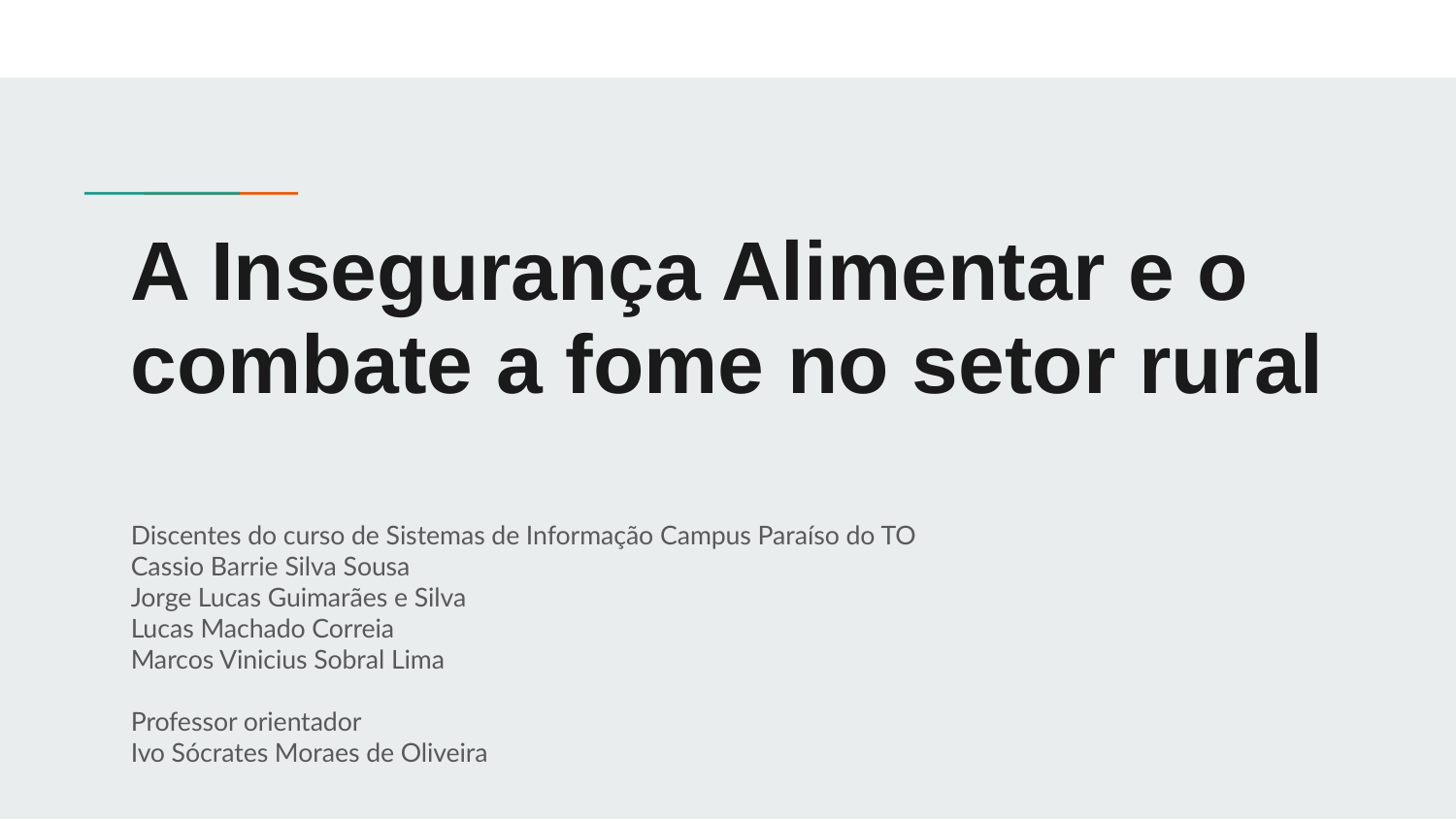

# A Insegurança Alimentar e o combate a fome no setor rural
Discentes do curso de Sistemas de Informação Campus Paraíso do TO
Cassio Barrie Silva Sousa
Jorge Lucas Guimarães e Silva
Lucas Machado Correia
Marcos Vinicius Sobral Lima

Professor orientador
Ivo Sócrates Moraes de Oliveira